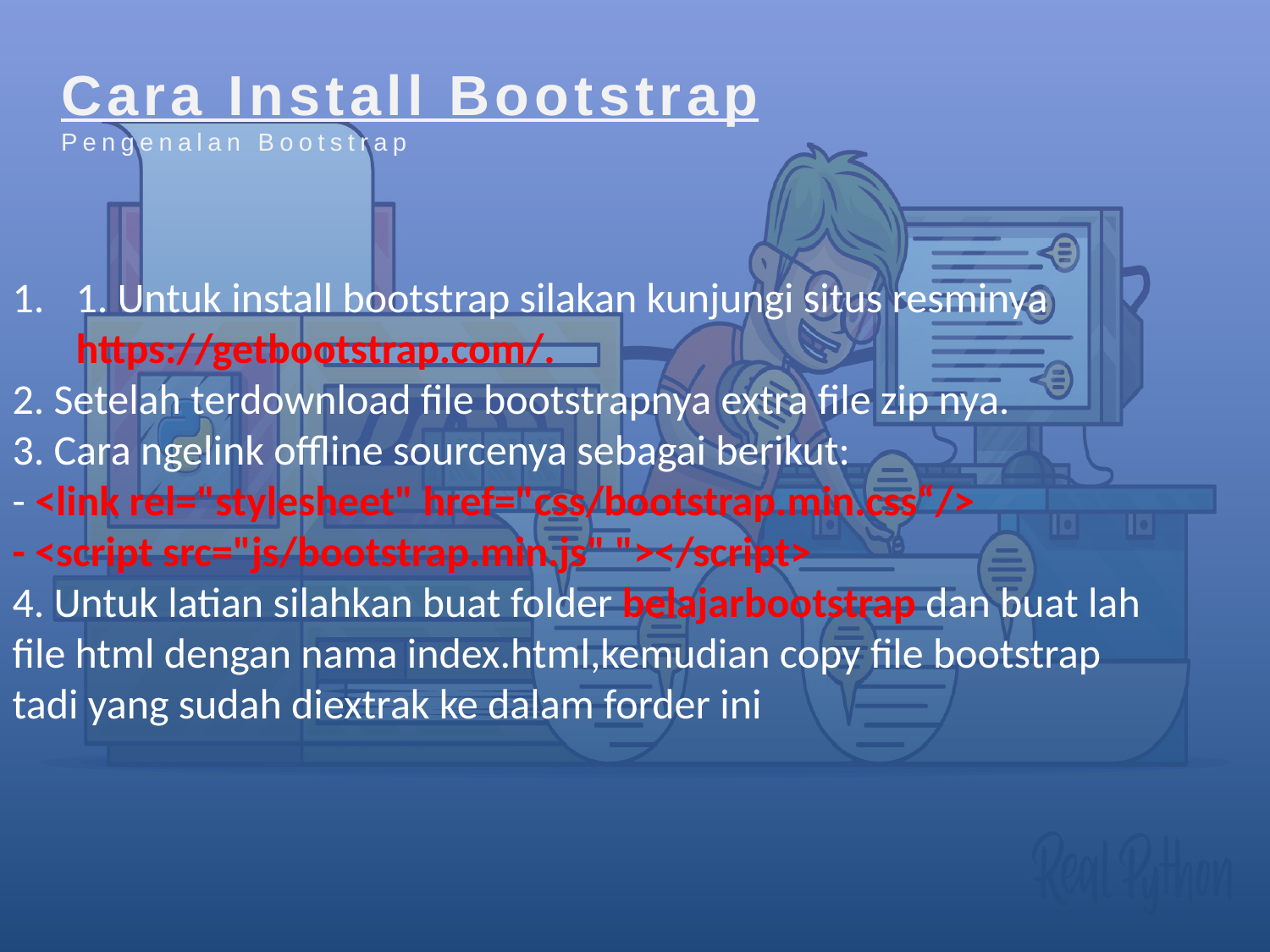

Cara Install Bootstrap
Pengenalan Bootstrap
1. Untuk install bootstrap silakan kunjungi situs resminya https://getbootstrap.com/.
2. Setelah terdownload file bootstrapnya extra file zip nya.
3. Cara ngelink offline sourcenya sebagai berikut:
- <link rel="stylesheet" href="css/bootstrap.min.css“/>
- <script src="js/bootstrap.min.js" "></script>
4. Untuk latian silahkan buat folder belajarbootstrap dan buat lah
file html dengan nama index.html,kemudian copy file bootstrap
tadi yang sudah diextrak ke dalam forder ini